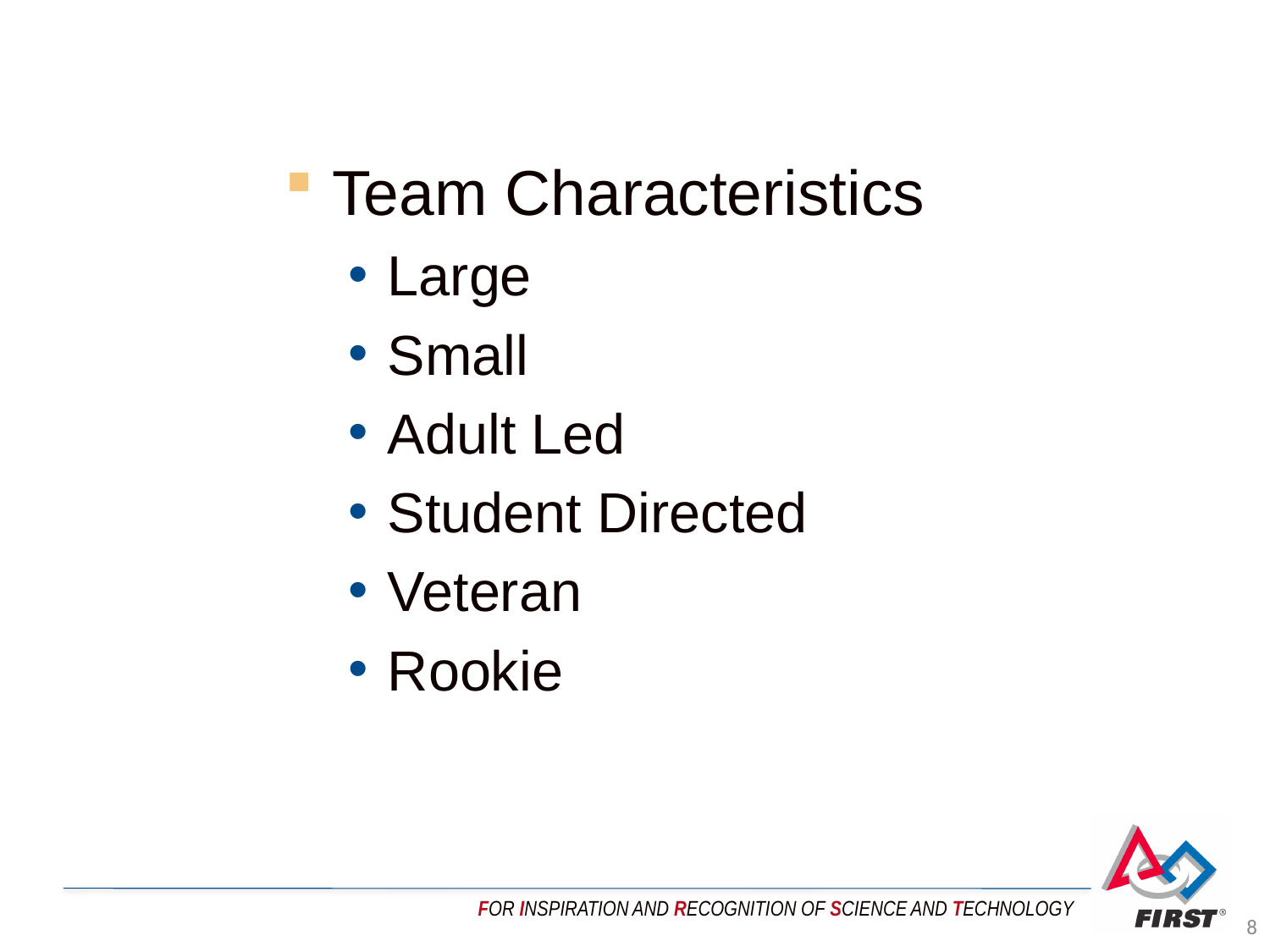

Team Characteristics
Large
Small
Adult Led
Student Directed
Veteran
Rookie

8